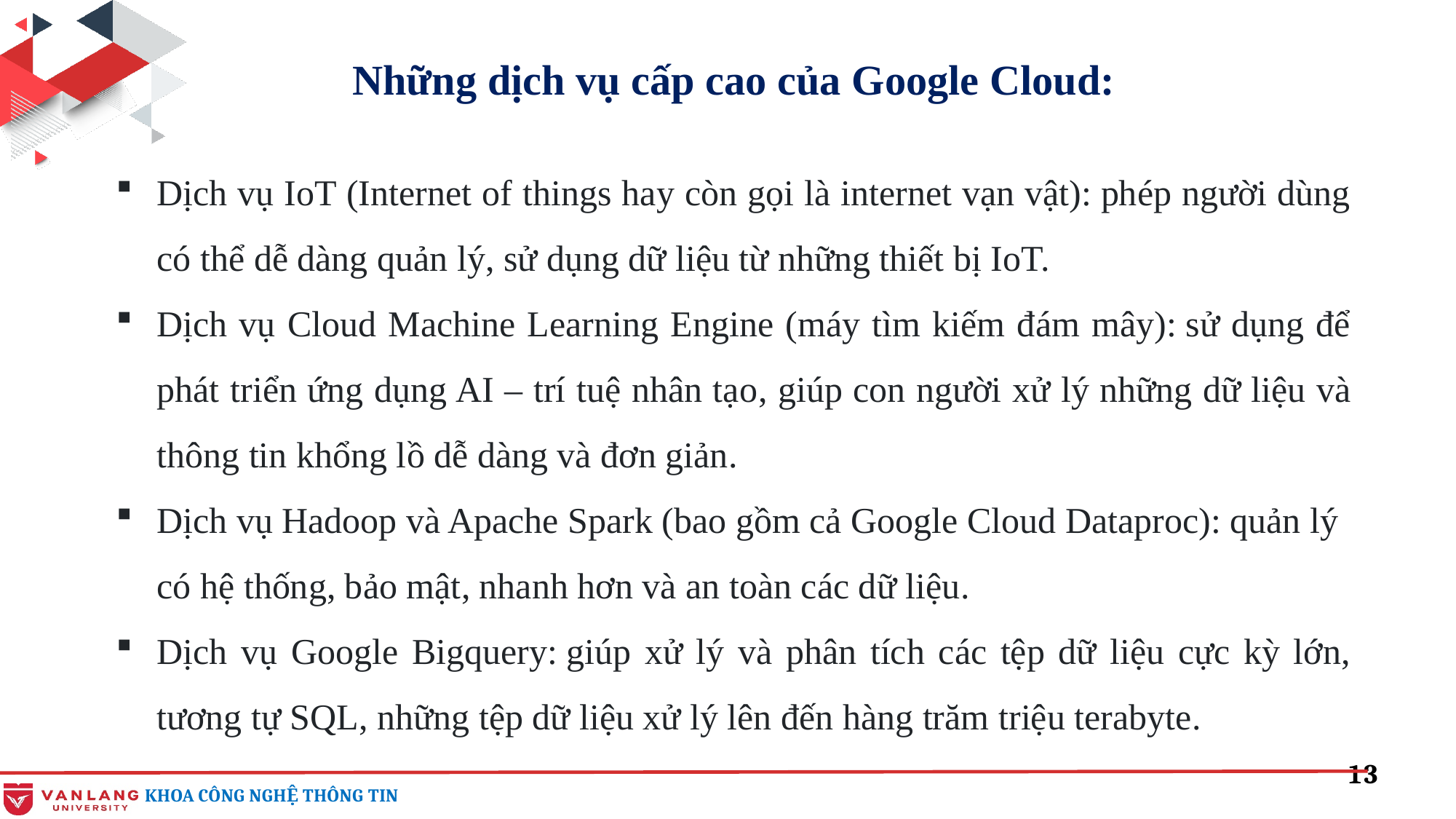

Những dịch vụ cấp cao của Google Cloud:

Dịch vụ IoT (Internet of things hay còn gọi là internet vạn vật): phép người dùng có thể dễ dàng quản lý, sử dụng dữ liệu từ những thiết bị IoT.
Dịch vụ Cloud Machine Learning Engine (máy tìm kiếm đám mây): sử dụng để phát triển ứng dụng AI – trí tuệ nhân tạo, giúp con người xử lý những dữ liệu và thông tin khổng lồ dễ dàng và đơn giản.
Dịch vụ Hadoop và Apache Spark (bao gồm cả Google Cloud Dataproc): quản lý có hệ thống, bảo mật, nhanh hơn và an toàn các dữ liệu.
Dịch vụ Google Bigquery: giúp xử lý và phân tích các tệp dữ liệu cực kỳ lớn, tương tự SQL, những tệp dữ liệu xử lý lên đến hàng trăm triệu terabyte.